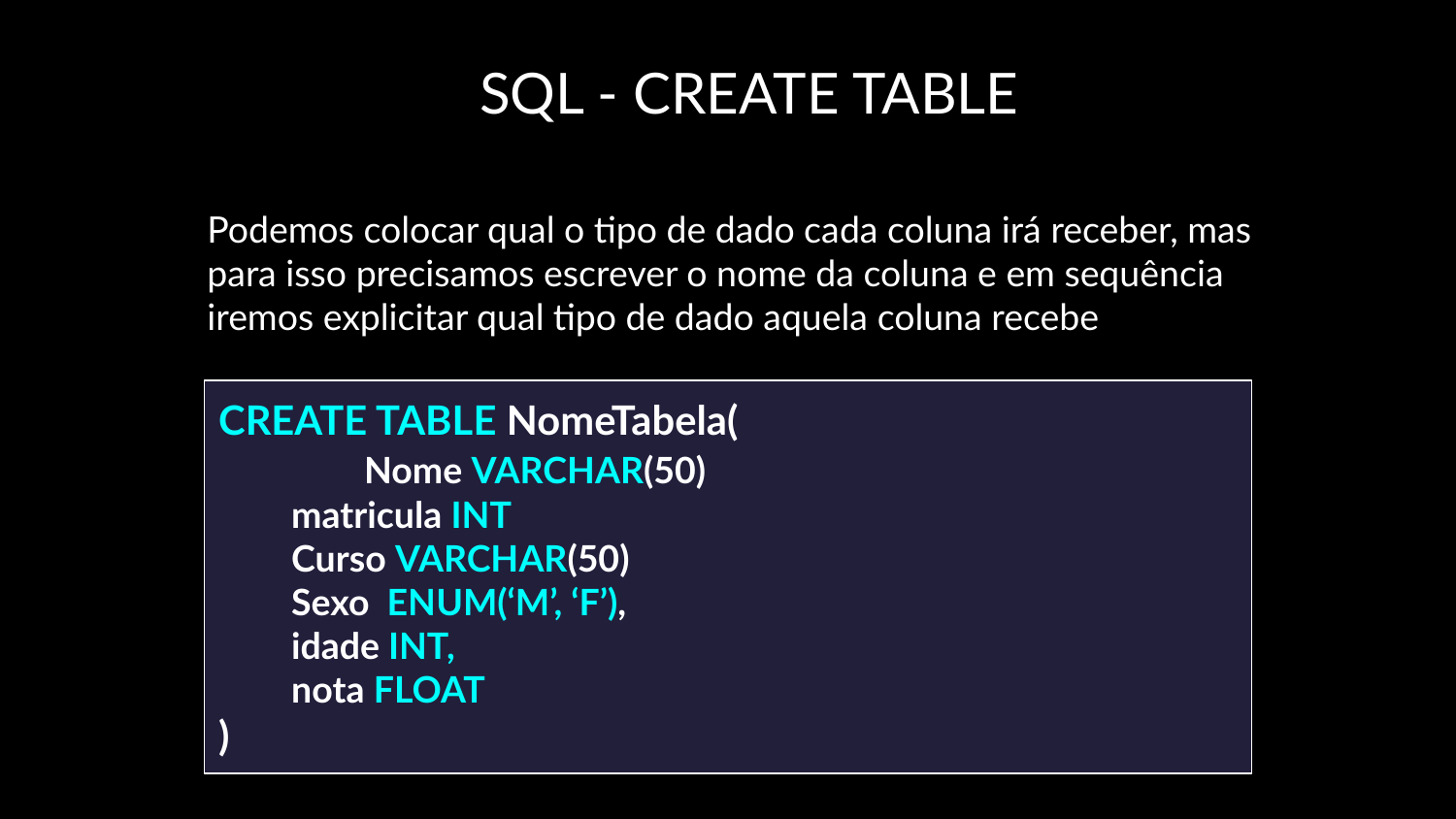

SQL - CREATE TABLE
Podemos colocar qual o tipo de dado cada coluna irá receber, mas para isso precisamos escrever o nome da coluna e em sequência iremos explicitar qual tipo de dado aquela coluna recebe
CREATE TABLE NomeTabela(
	Nome VARCHAR(50)
matricula INT
Curso VARCHAR(50)
Sexo  ENUM(‘M’, ‘F’),
idade INT,
nota FLOAT
)